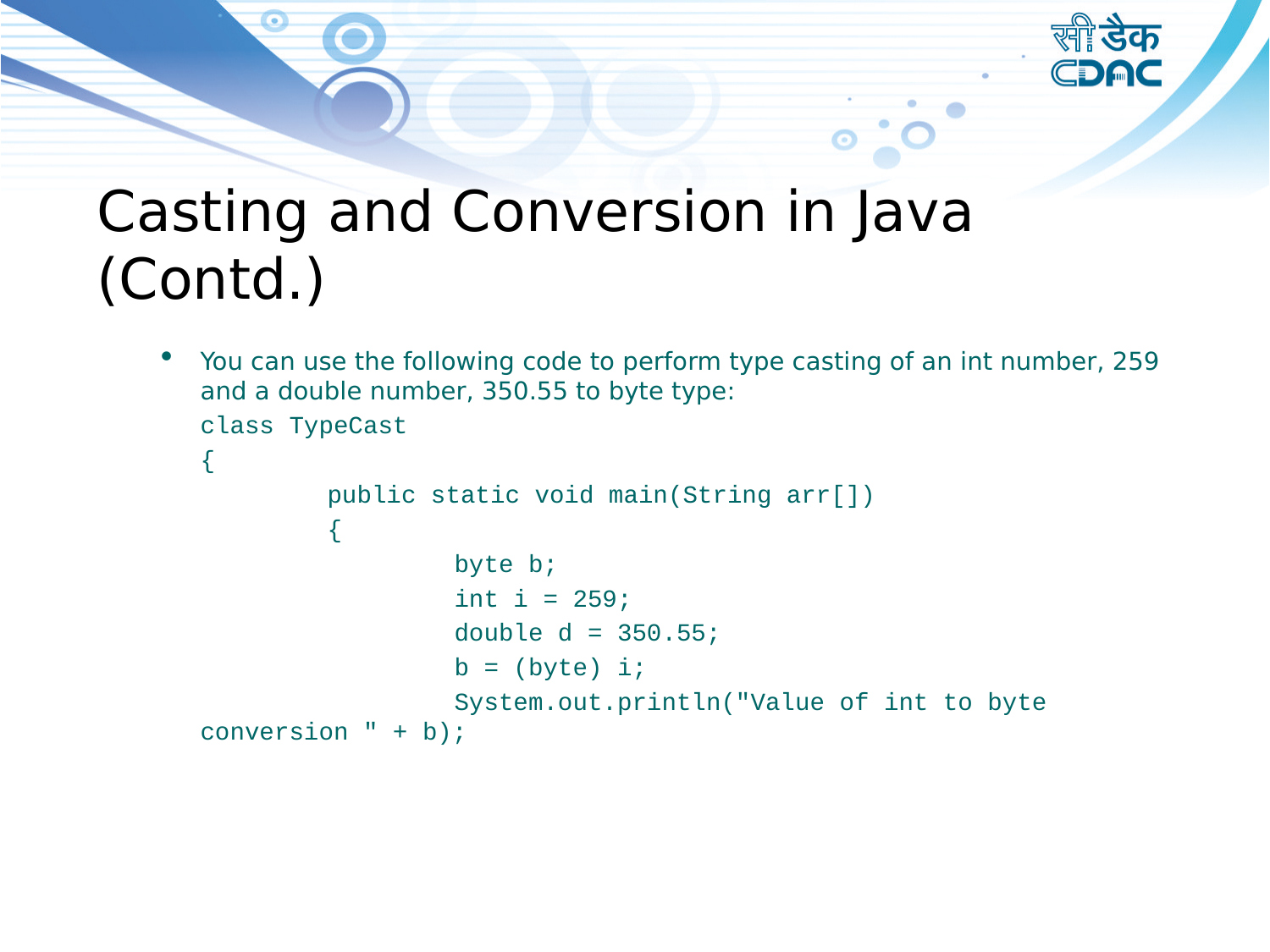

Casting and Conversion in Java (Contd.)

You can use the following code to perform type casting of an int number, 259 and a double number, 350.55 to byte type:
	class TypeCast
	{
		public static void main(String arr[])
		{
			byte b;
			int i = 259;
			double d = 350.55;
			b = (byte) i;
			System.out.println("Value of int to byte conversion " + b);